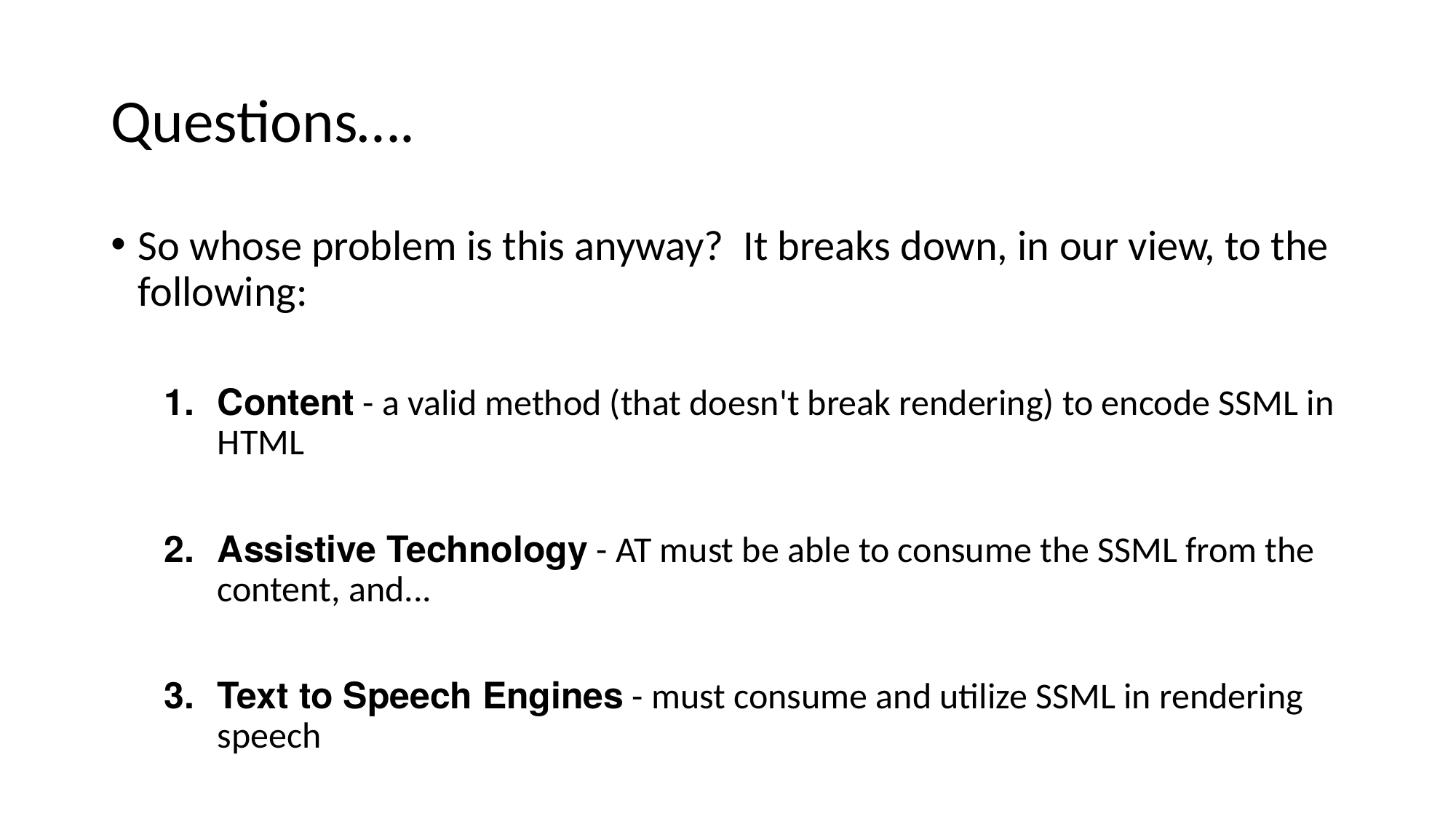

# Questions….
So whose problem is this anyway?  It breaks down, in our view, to the following:

Content - a valid method (that doesn't break rendering) to encode SSML in HTML

Assistive Technology - AT must be able to consume the SSML from the content, and...

Text to Speech Engines - must consume and utilize SSML in rendering speech